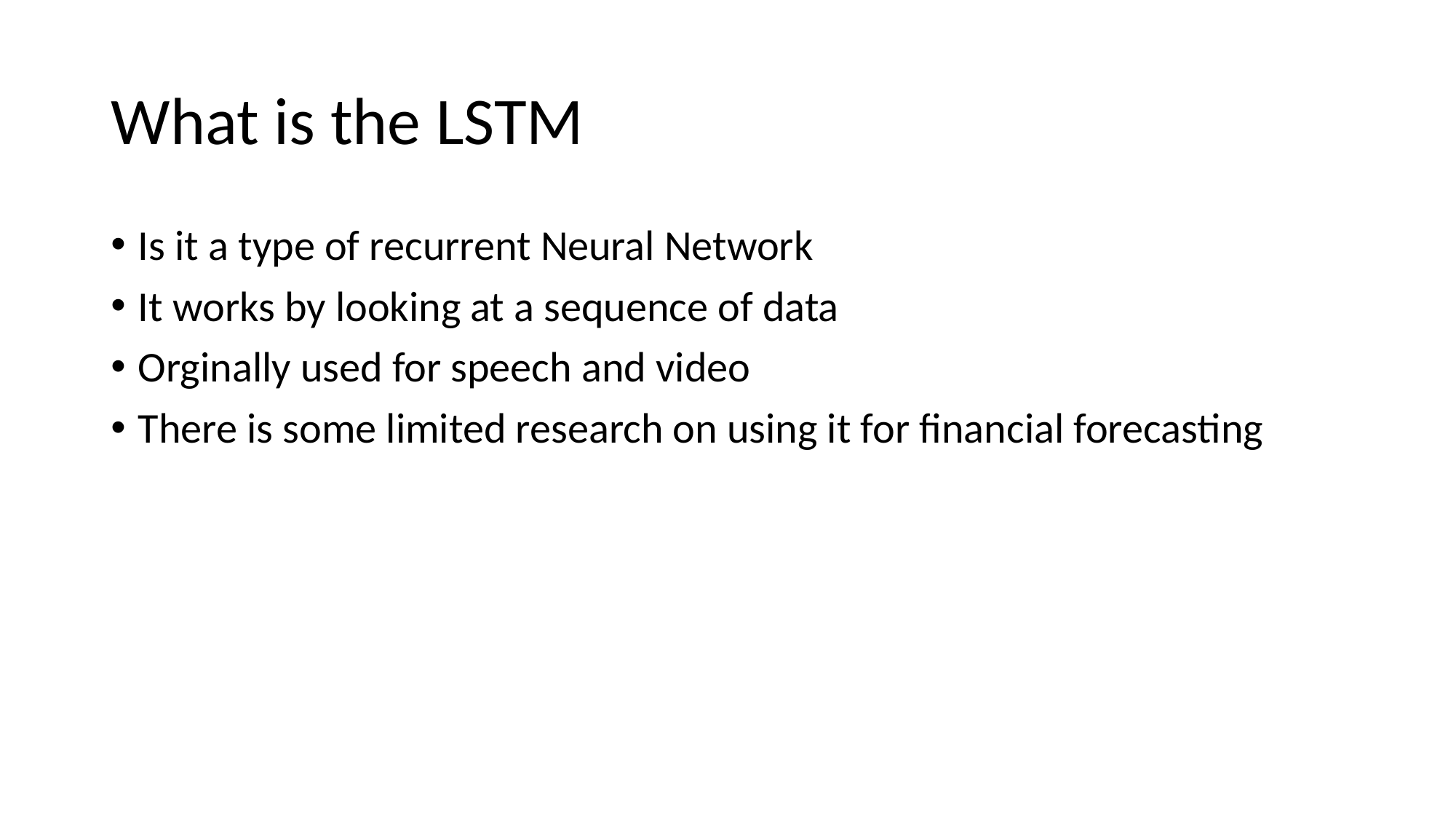

# What is the LSTM
Is it a type of recurrent Neural Network
It works by looking at a sequence of data
Orginally used for speech and video
There is some limited research on using it for financial forecasting